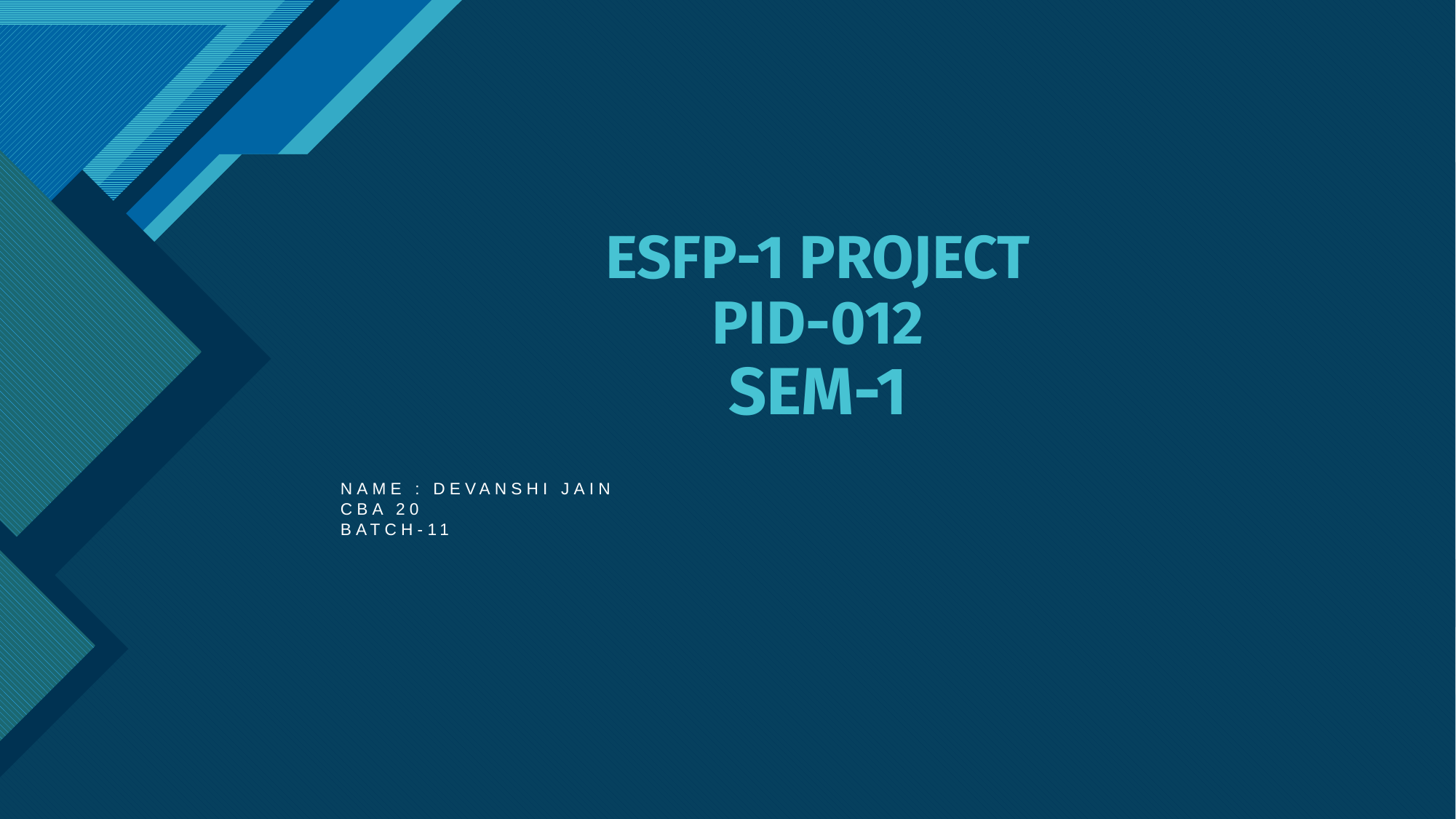

# ESFP-1 PROJECT PID-012 SEM-1

NAME : DEVANSHI JAIN
CBA 20
BATCH-11